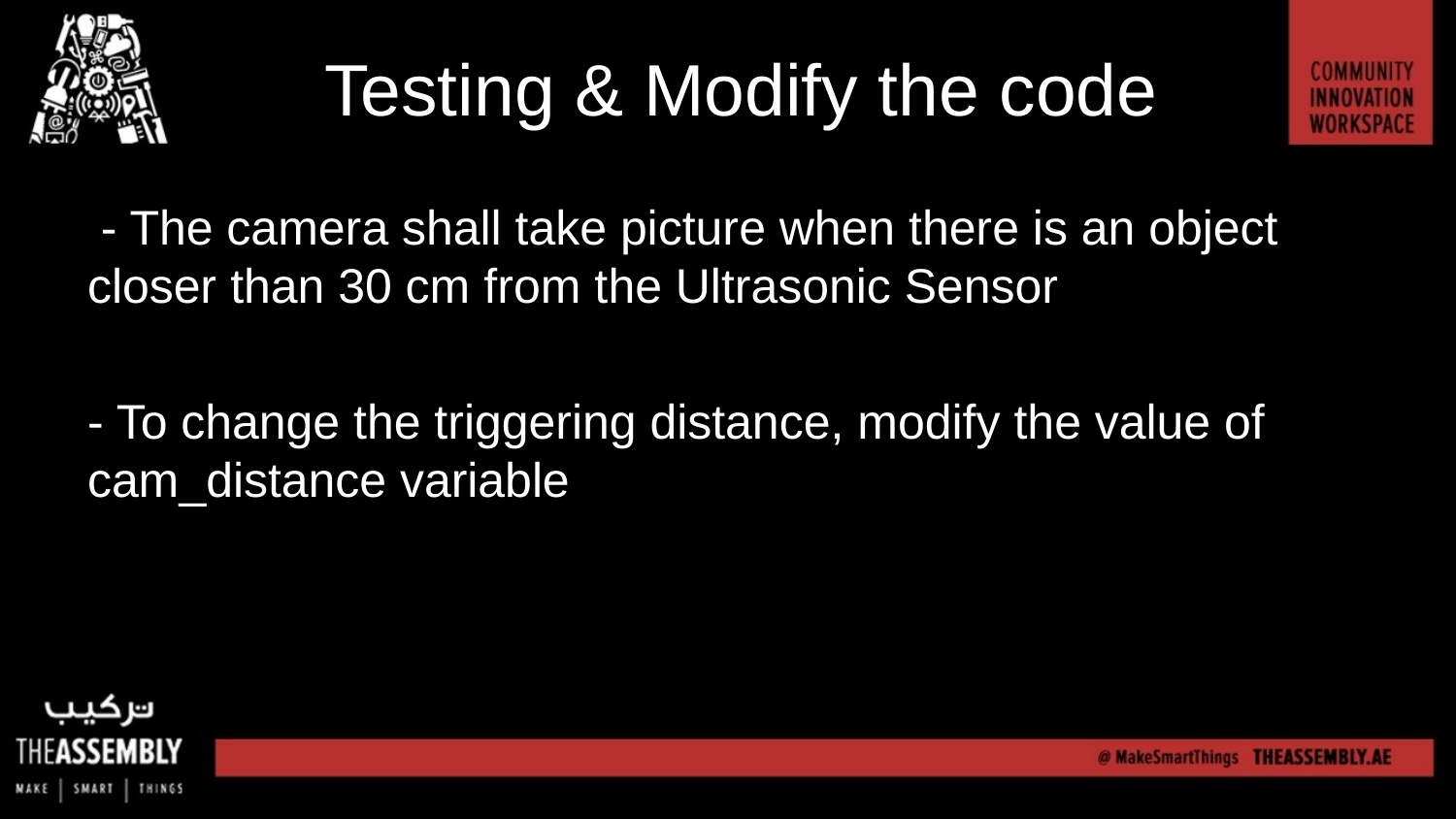

Testing & Modify the code
 - The camera shall take picture when there is an object closer than 30 cm from the Ultrasonic Sensor

- To change the triggering distance, modify the value of cam_distance variable